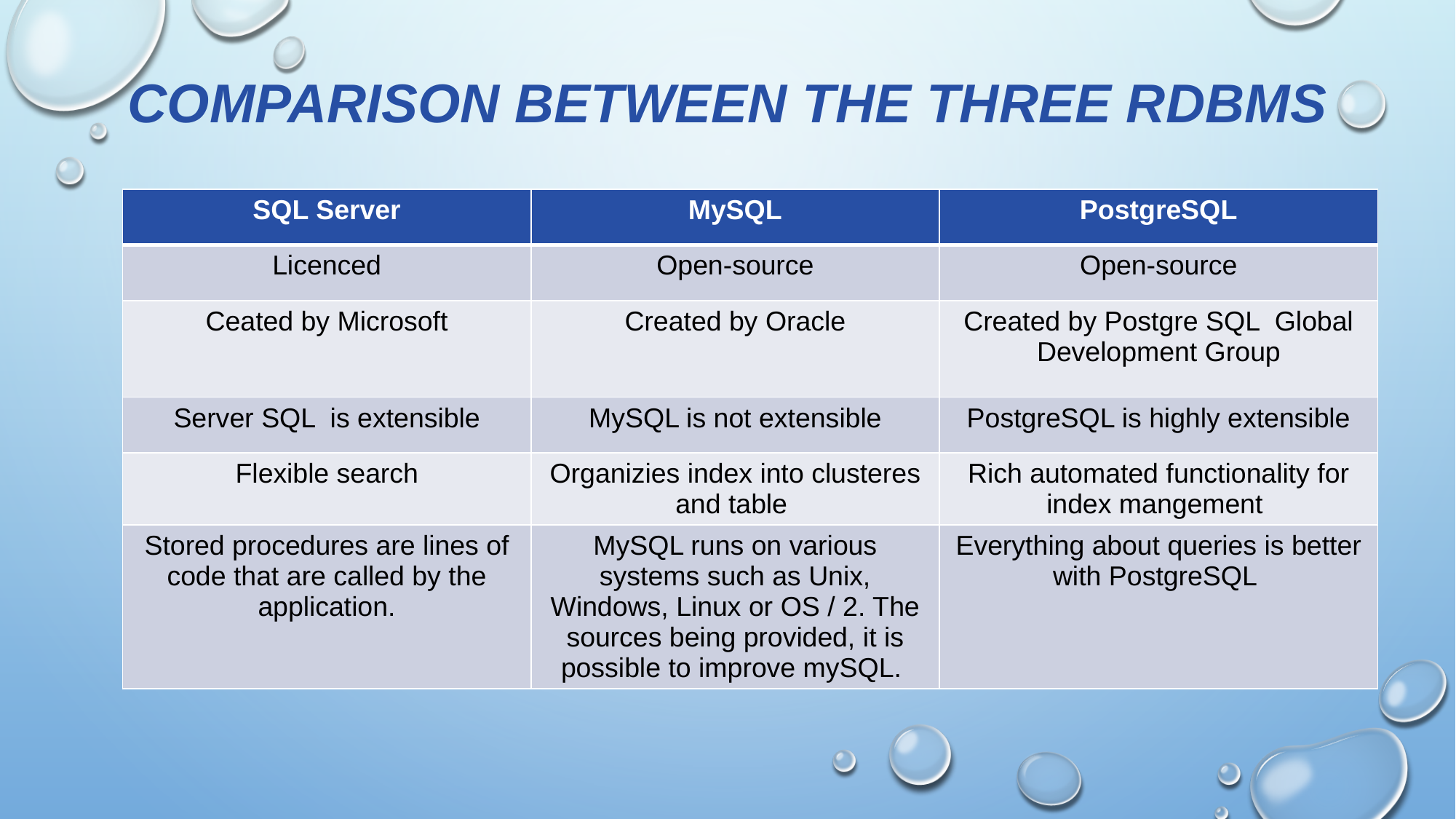

# Comparison between the three RDBMS
| SQL Server | MySQL | PostgreSQL |
| --- | --- | --- |
| Licenced | Open-source | Open-source |
| Ceated by Microsoft | Created by Oracle | Created by Postgre SQL Global Development Group |
| Server SQL is extensible | MySQL is not extensible | PostgreSQL is highly extensible |
| Flexible search | Organizies index into clusteres and table | Rich automated functionality for index mangement |
| Stored procedures are lines of code that are called by the application. | MySQL runs on various systems such as Unix, Windows, Linux or OS / 2. The sources being provided, it is possible to improve mySQL. | Everything about queries is better with PostgreSQL |